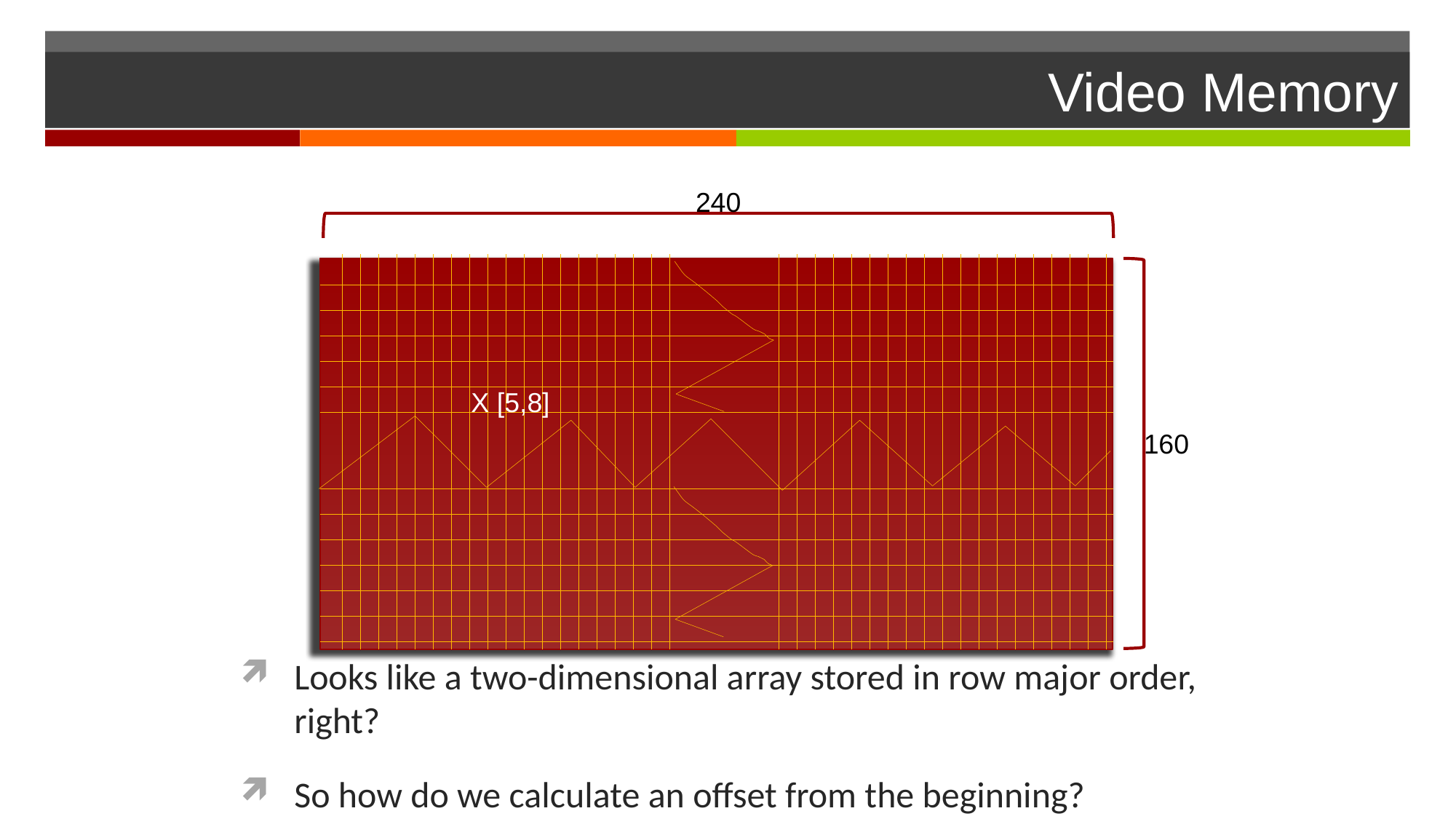

# Video Memory

240

X [5,8]

160
Looks like a two-dimensional array stored in row major order, right?
So how do we calculate an offset from the beginning?